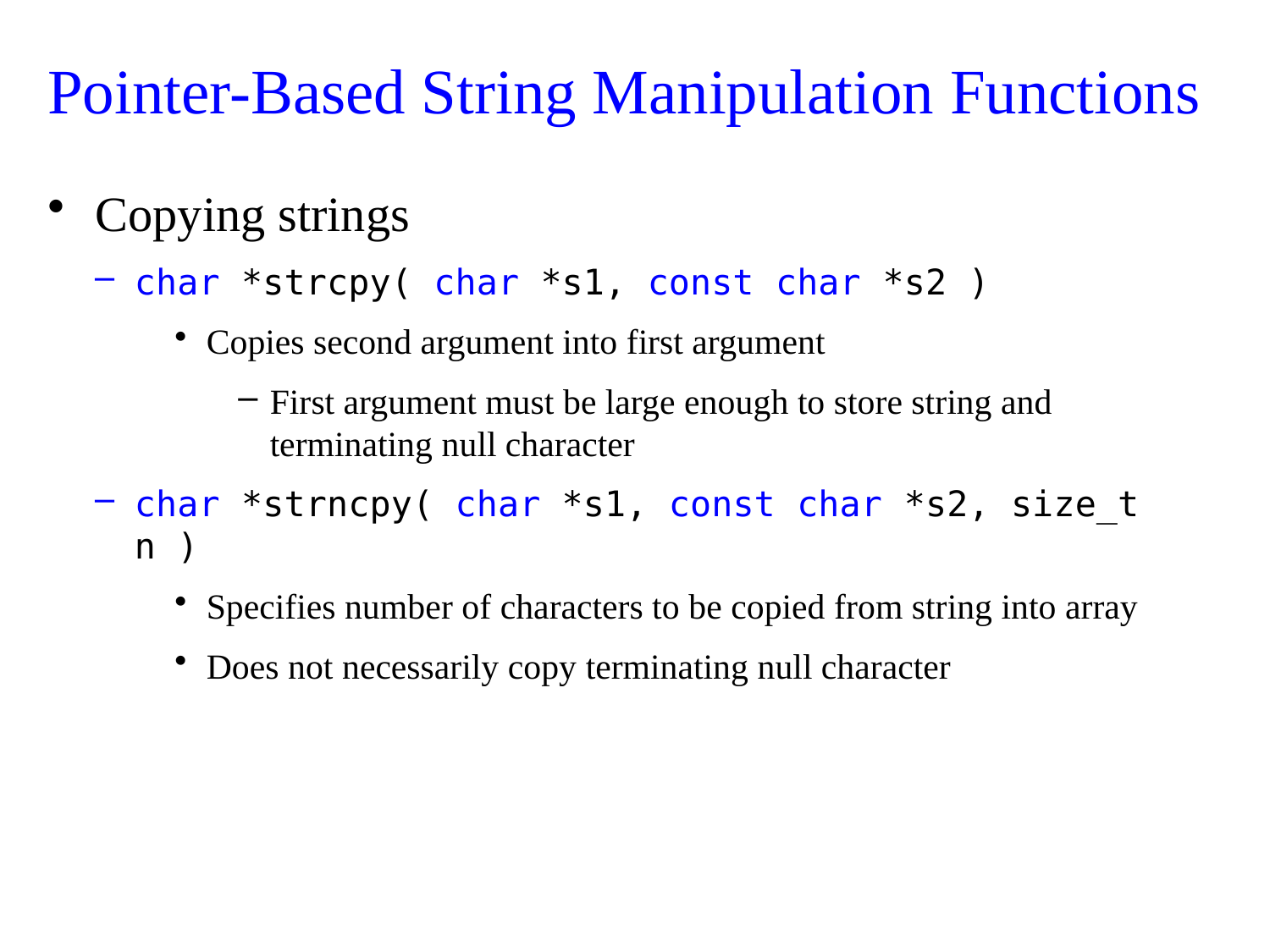

# Pointer-Based String Manipulation Functions
Copying strings
char *strcpy( char *s1, const char *s2 )
Copies second argument into first argument
First argument must be large enough to store string and terminating null character
char *strncpy( char *s1, const char *s2, size_t n )
Specifies number of characters to be copied from string into array
Does not necessarily copy terminating null character